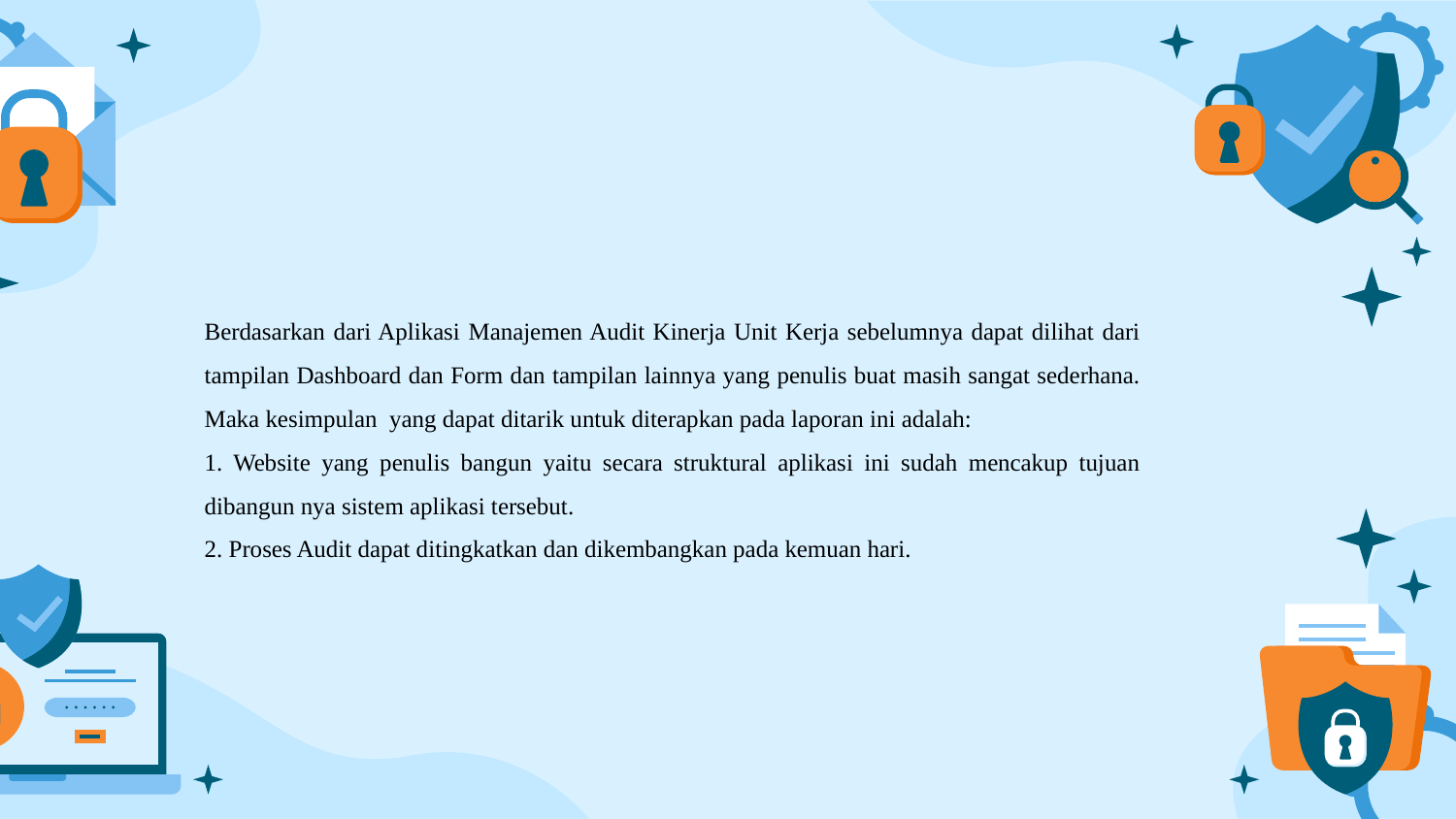

Berdasarkan dari Aplikasi Manajemen Audit Kinerja Unit Kerja sebelumnya dapat dilihat dari tampilan Dashboard dan Form dan tampilan lainnya yang penulis buat masih sangat sederhana. Maka kesimpulan  yang dapat ditarik untuk diterapkan pada laporan ini adalah:
1. Website yang penulis bangun yaitu secara struktural aplikasi ini sudah mencakup tujuan dibangun nya sistem aplikasi tersebut.
2. Proses Audit dapat ditingkatkan dan dikembangkan pada kemuan hari.